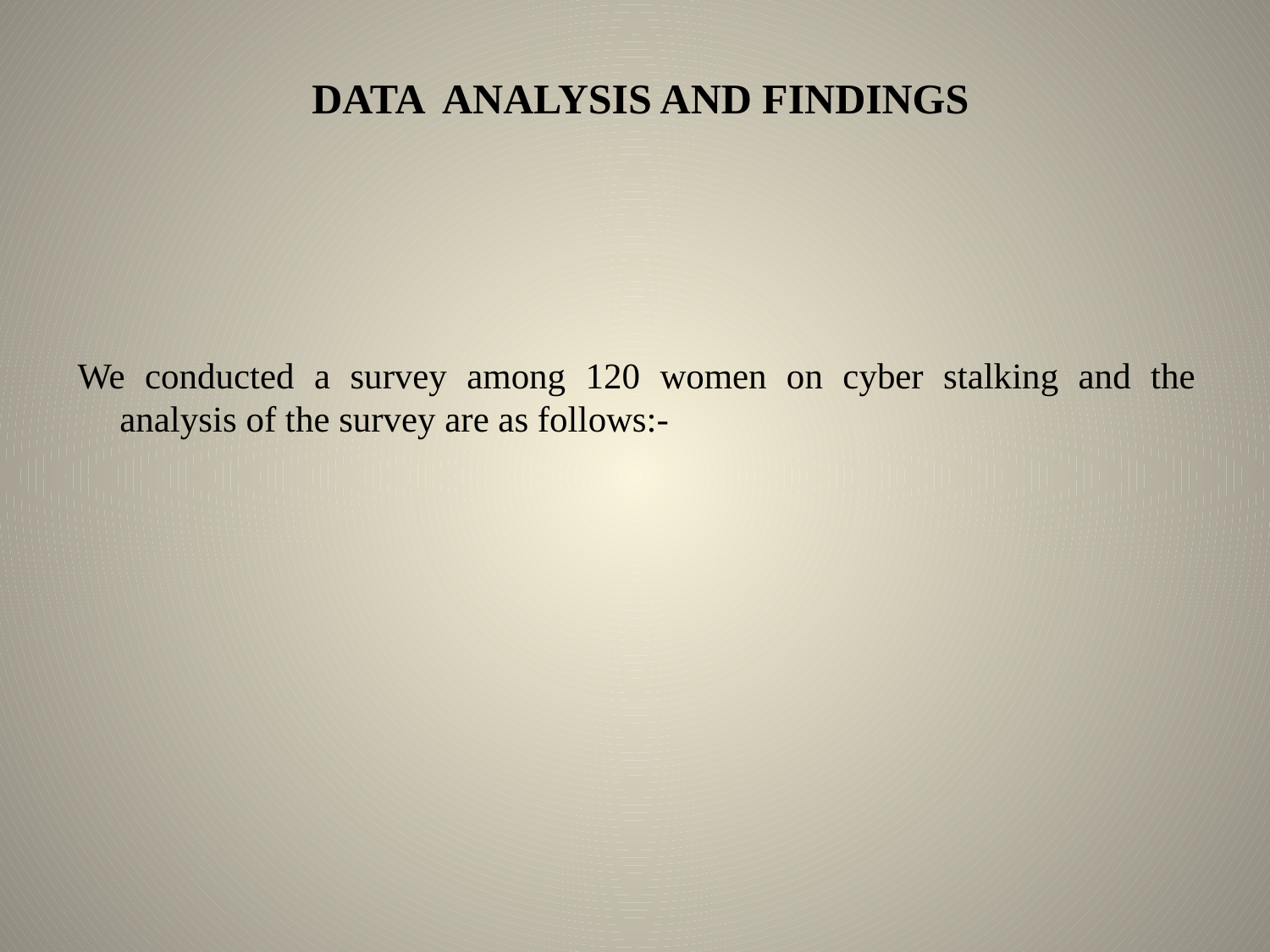

# DATA  ANALYSIS AND FINDINGS
We conducted a survey among 120 women on cyber stalking and the analysis of the survey are as follows:-